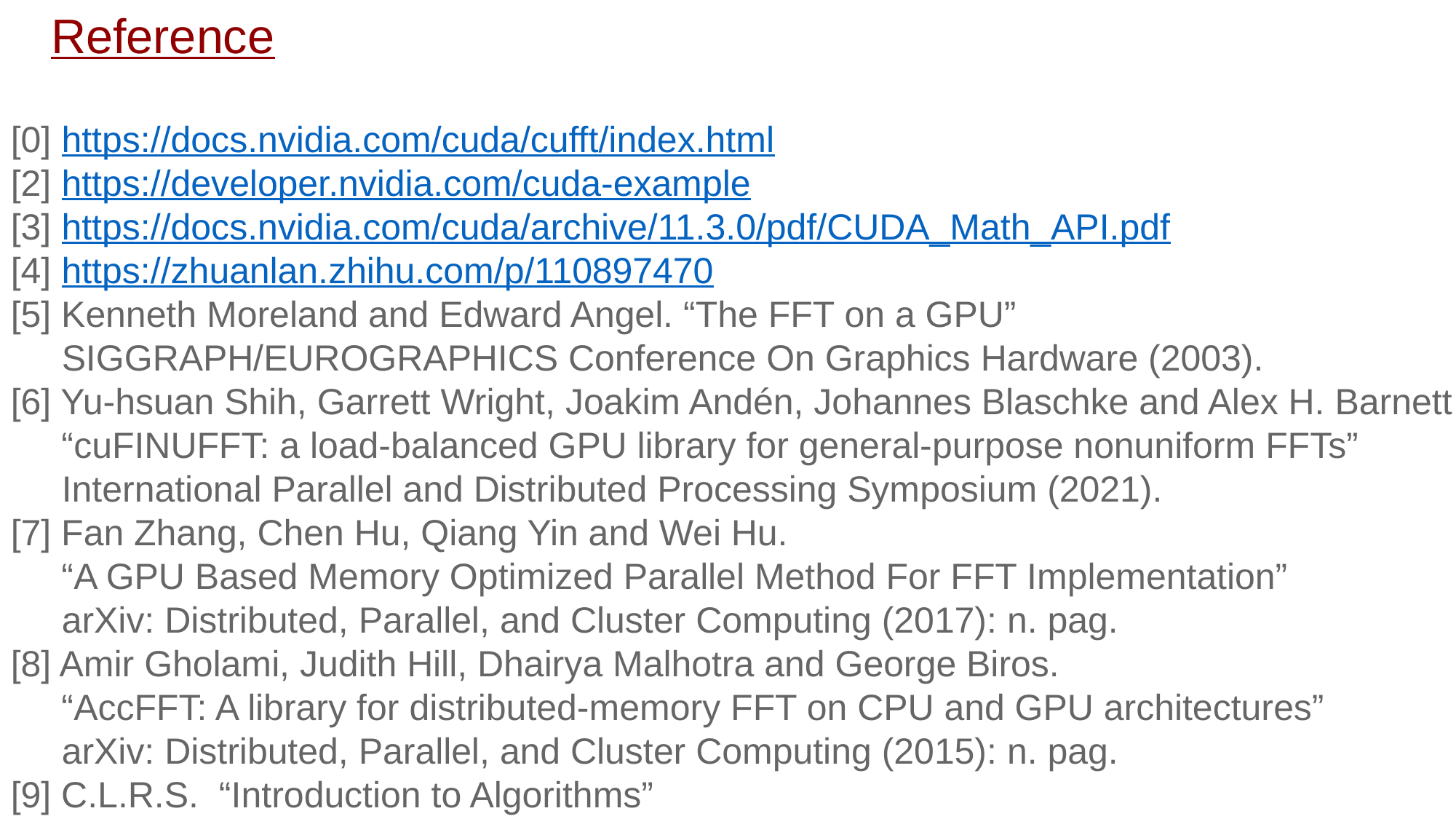

Reference
[0] https://docs.nvidia.com/cuda/cufft/index.html
[2] https://developer.nvidia.com/cuda-example
[3] https://docs.nvidia.com/cuda/archive/11.3.0/pdf/CUDA_Math_API.pdf
[4] https://zhuanlan.zhihu.com/p/110897470
[5] Kenneth Moreland and Edward Angel. “The FFT on a GPU”
     SIGGRAPH/EUROGRAPHICS Conference On Graphics Hardware (2003).
[6] Yu-hsuan Shih, Garrett Wright, Joakim Andén, Johannes Blaschke and Alex H. Barnett.
     “cuFINUFFT: a load-balanced GPU library for general-purpose nonuniform FFTs”
     International Parallel and Distributed Processing Symposium (2021).
[7] Fan Zhang, Chen Hu, Qiang Yin and Wei Hu.
     “A GPU Based Memory Optimized Parallel Method For FFT Implementation”
     arXiv: Distributed, Parallel, and Cluster Computing (2017): n. pag.
[8] Amir Gholami, Judith Hill, Dhairya Malhotra and George Biros.
     “AccFFT: A library for distributed-memory FFT on CPU and GPU architectures”
     arXiv: Distributed, Parallel, and Cluster Computing (2015): n. pag.
[9] C.L.R.S.  “Introduction to Algorithms”